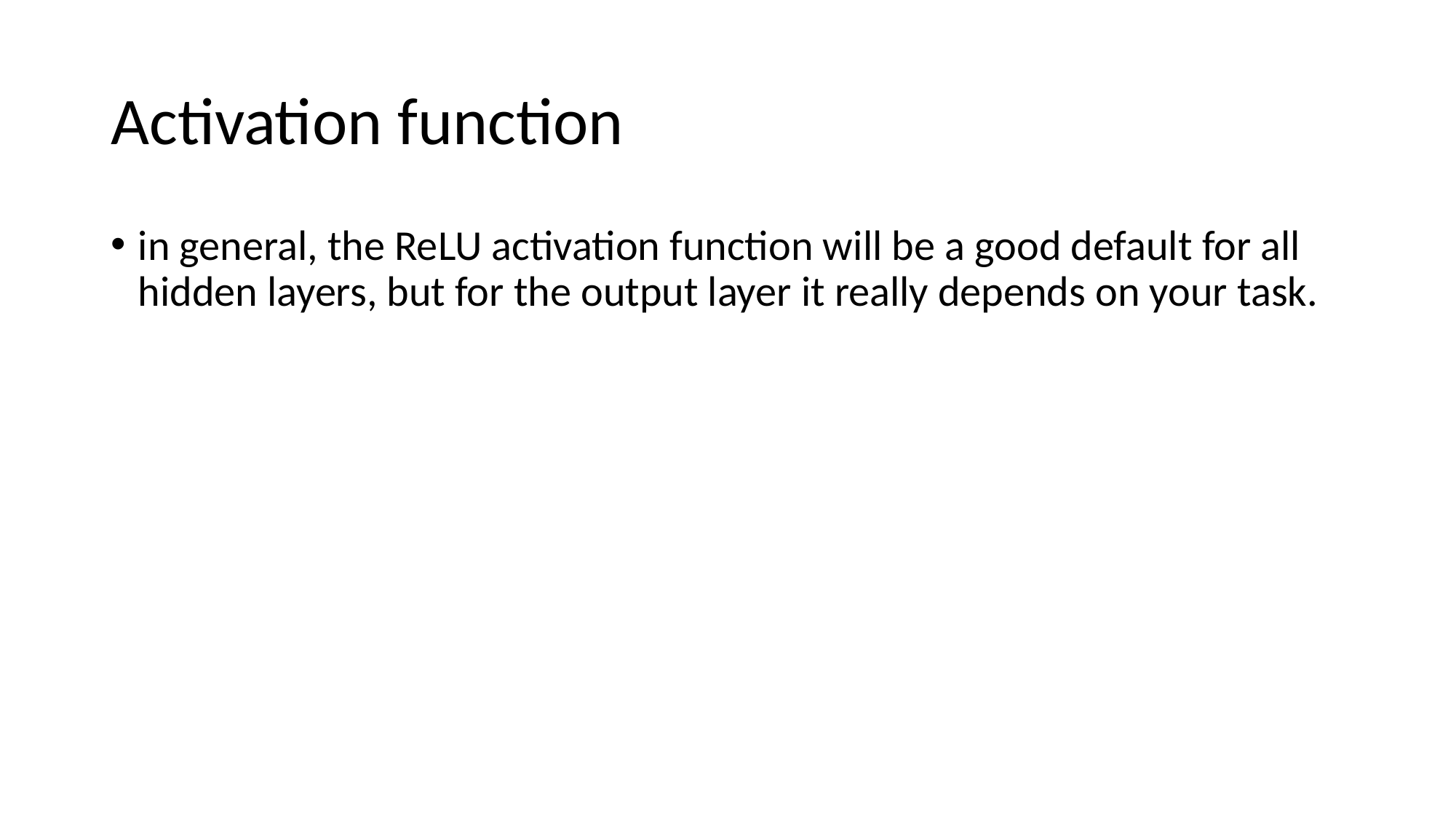

# Activation function
in general, the ReLU activation function will be a good default for all hidden layers, but for the output layer it really depends on your task.